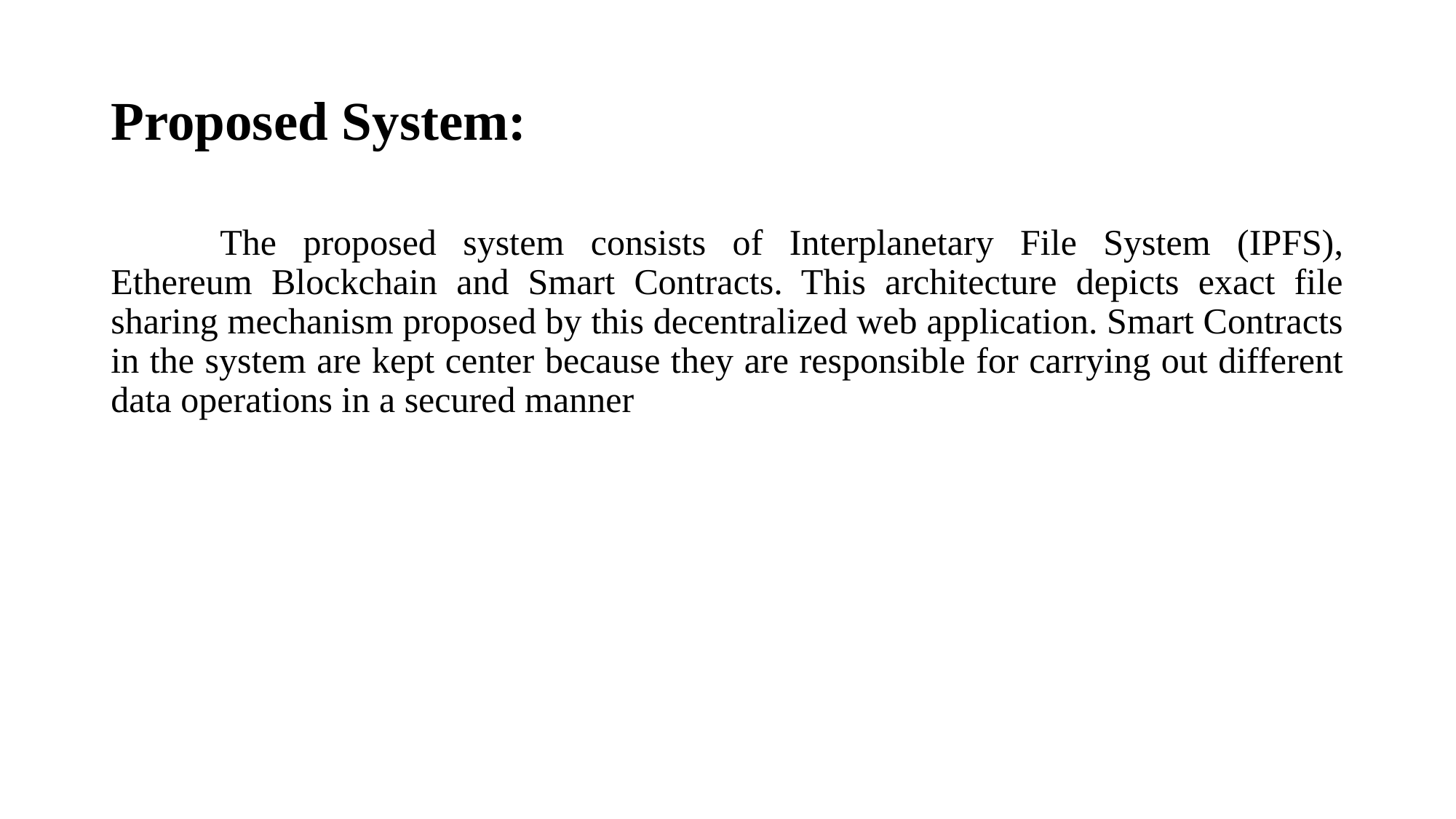

# Proposed System:
	The proposed system consists of Interplanetary File System (IPFS), Ethereum Blockchain and Smart Contracts. This architecture depicts exact file sharing mechanism proposed by this decentralized web application. Smart Contracts in the system are kept center because they are responsible for carrying out different data operations in a secured manner